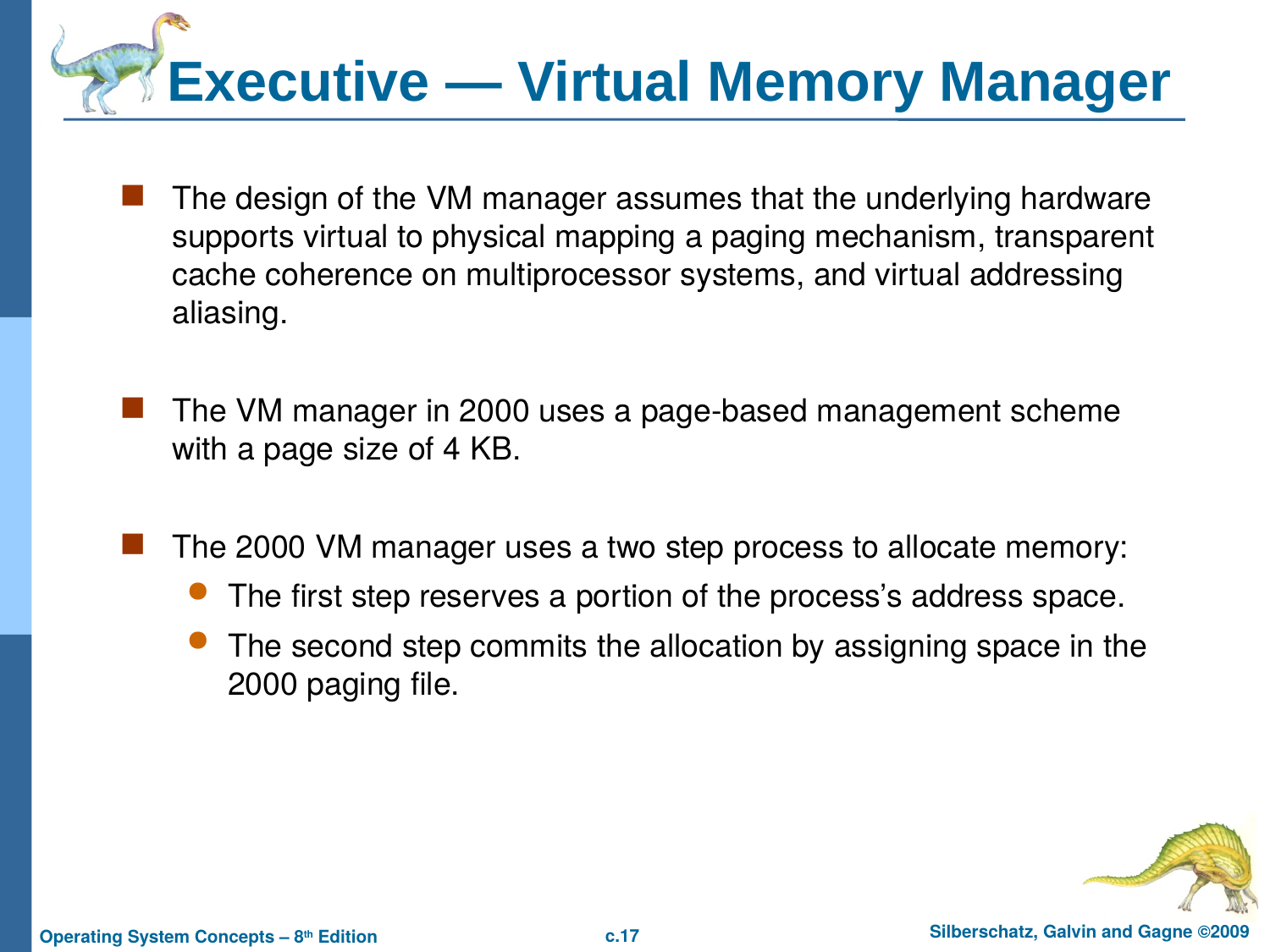

# Executive — Virtual Memory Manager
The design of the VM manager assumes that the underlying hardware supports virtual to physical mapping a paging mechanism, transparent cache coherence on multiprocessor systems, and virtual addressing aliasing.

The VM manager in 2000 uses a page-based management scheme with a page size of 4 KB.

The 2000 VM manager uses a two step process to allocate memory:
The first step reserves a portion of the process’s address space.
The second step commits the allocation by assigning space in the 2000 paging file.